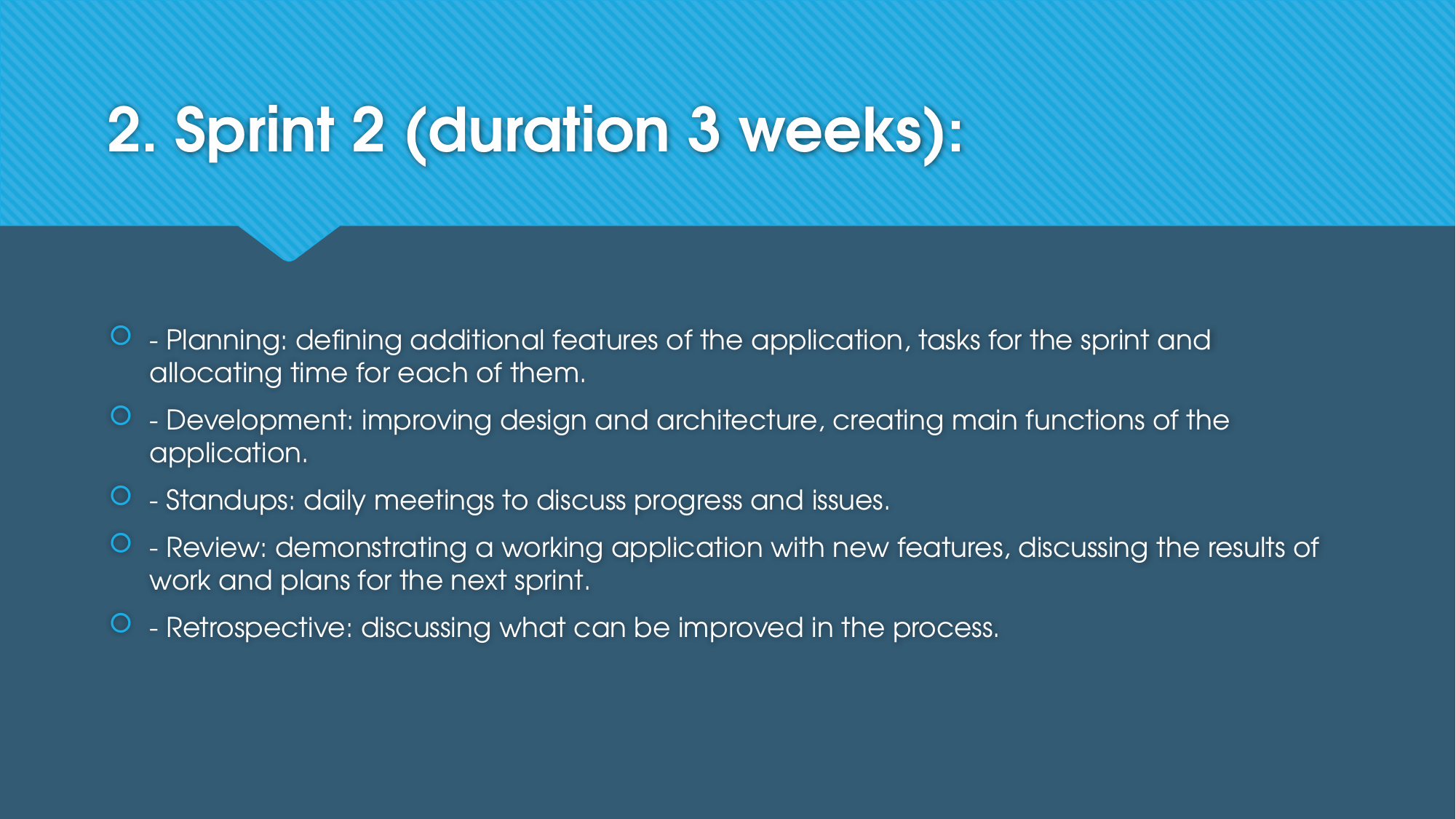

# 2. Sprint 2 (duration 3 weeks):
- Planning: defining additional features of the application, tasks for the sprint and allocating time for each of them.
- Development: improving design and architecture, creating main functions of the application.
- Standups: daily meetings to discuss progress and issues.
- Review: demonstrating a working application with new features, discussing the results of work and plans for the next sprint.
- Retrospective: discussing what can be improved in the process.